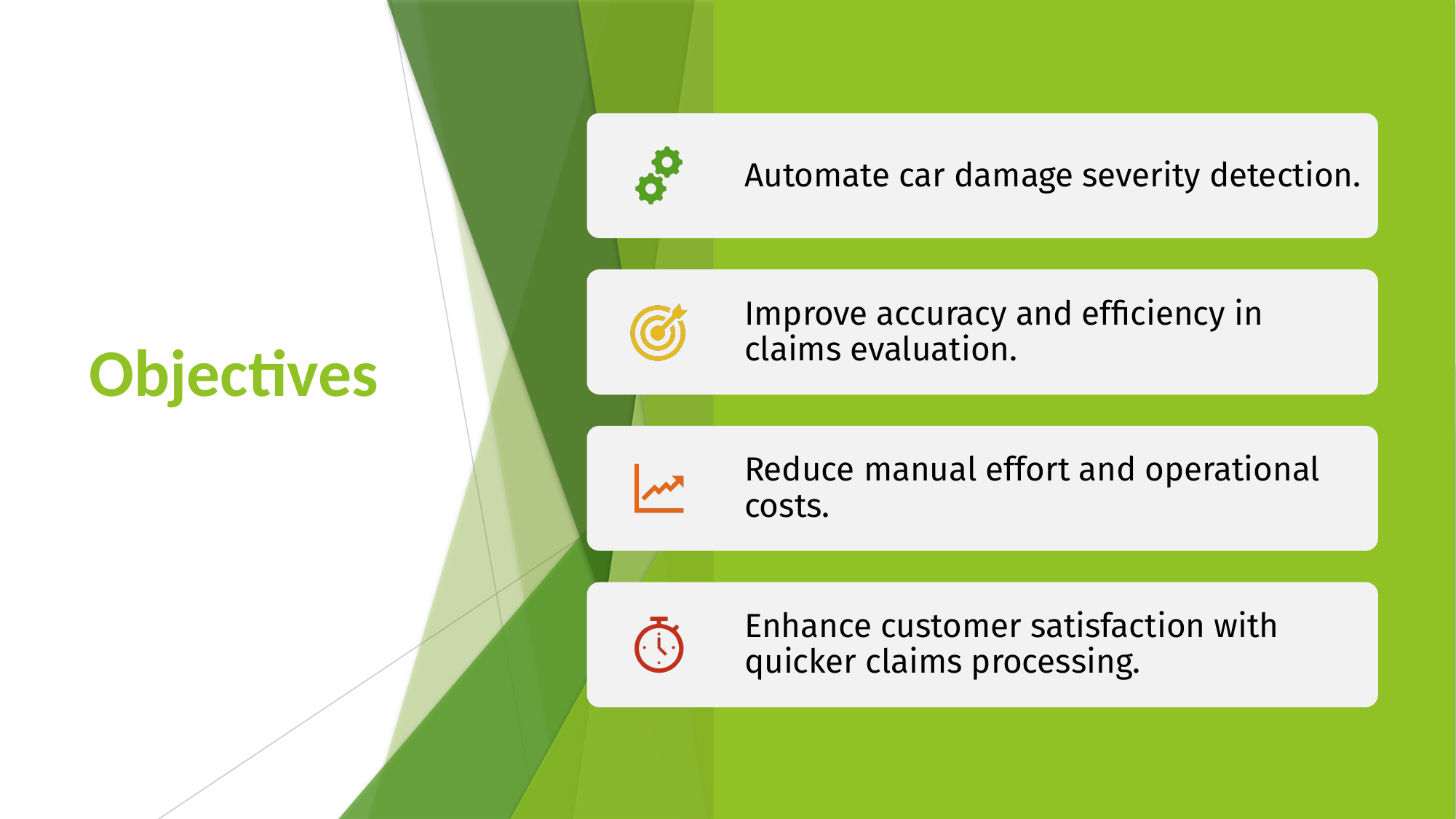

Automate car damage severity detection.
Improve accuracy and efficiency in claims evaluation.
Reduce manual effort and operational costs.
Enhance customer satisfaction with quicker claims processing.
# Objectives